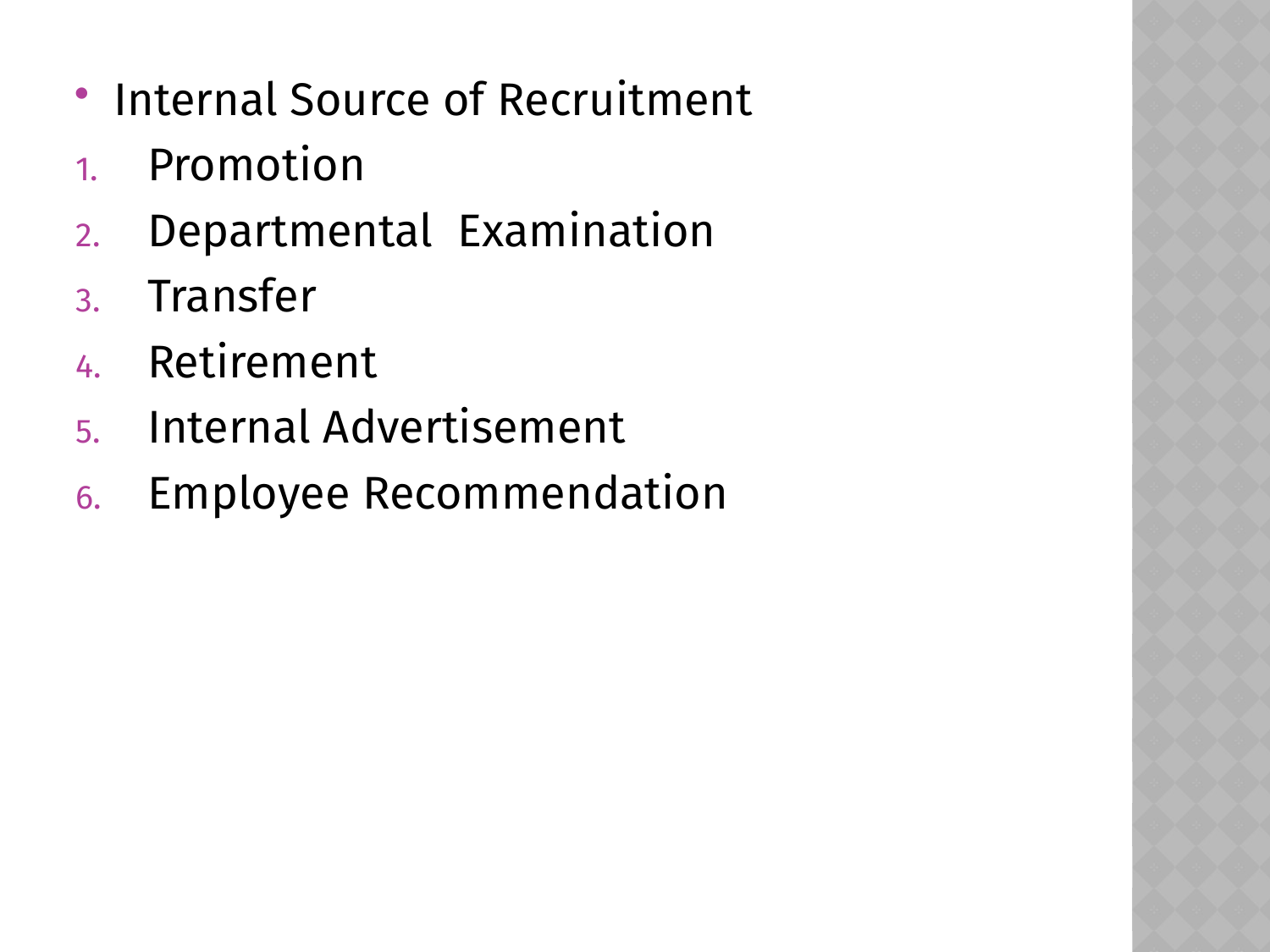

Internal Source of Recruitment
Promotion
Departmental  Examination
Transfer
Retirement
Internal Advertisement
Employee Recommendation